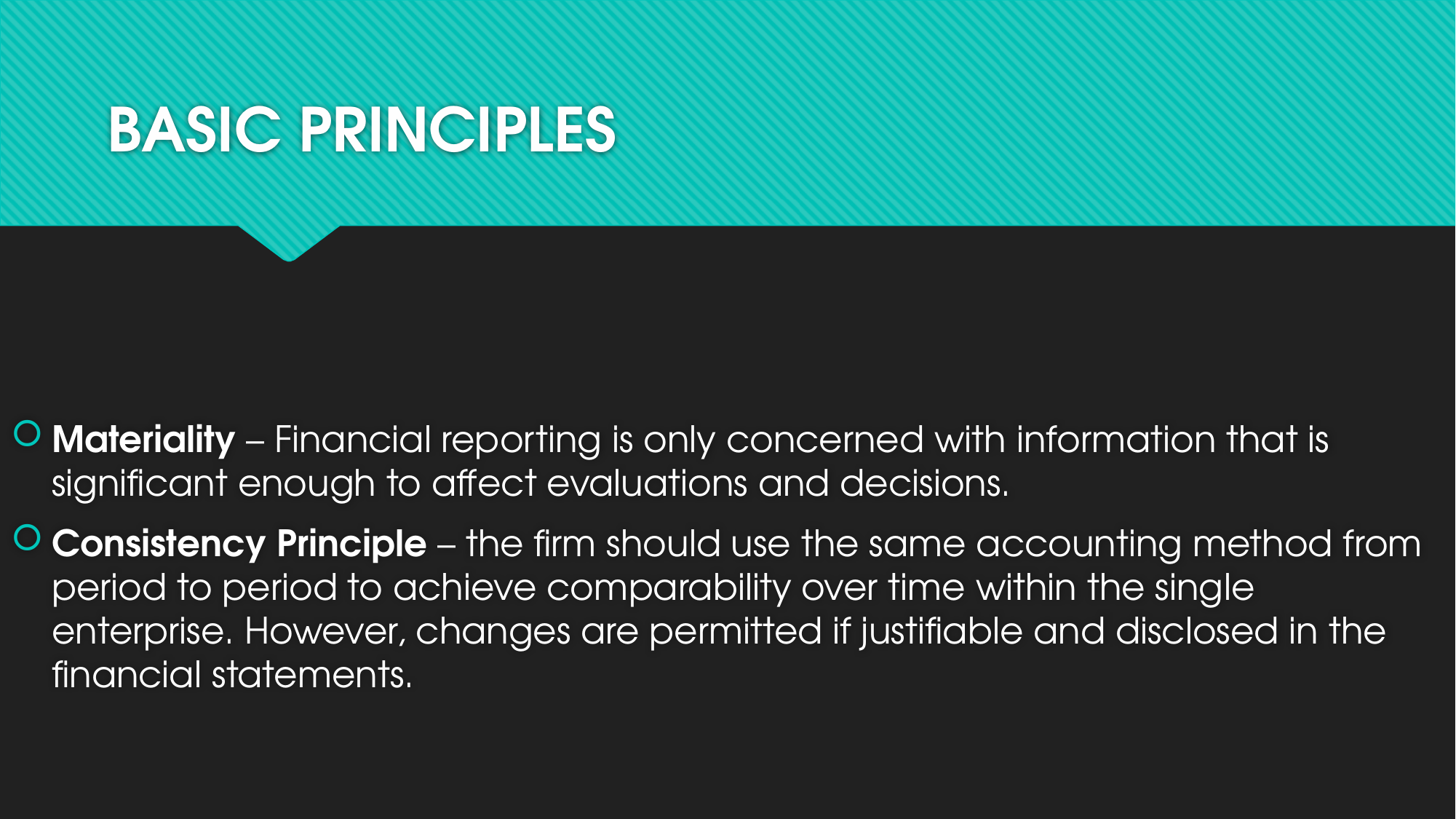

# BASIC PRINCIPLES
Materiality – Financial reporting is only concerned with information that is significant enough to affect evaluations and decisions.
Consistency Principle – the firm should use the same accounting method from period to period to achieve comparability over time within the single enterprise. However, changes are permitted if justifiable and disclosed in the financial statements.